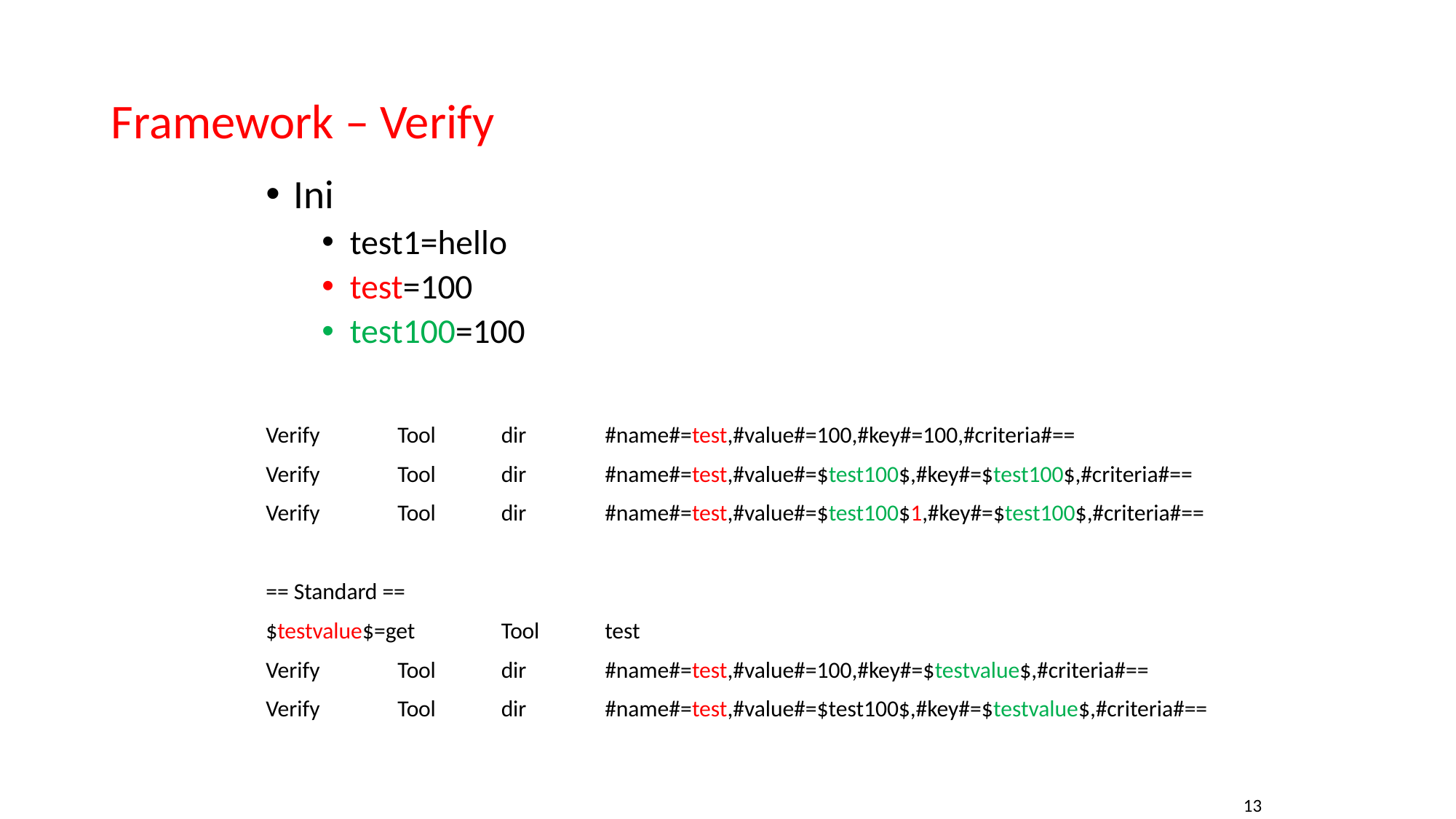

# Framework – Verify
Ini
test1=hello
test=100
test100=100

Verify		Tool	dir	#name#=test,#value#=100,#key#=100,#criteria#==
Verify		Tool	dir	#name#=test,#value#=$test100$,#key#=$test100$,#criteria#==
Verify		Tool	dir	#name#=test,#value#=$test100$1,#key#=$test100$,#criteria#==

== Standard ==
$testvalue$=get		Tool	test
Verify		Tool	dir	#name#=test,#value#=100,#key#=$testvalue$,#criteria#==
Verify		Tool	dir	#name#=test,#value#=$test100$,#key#=$testvalue$,#criteria#==

13